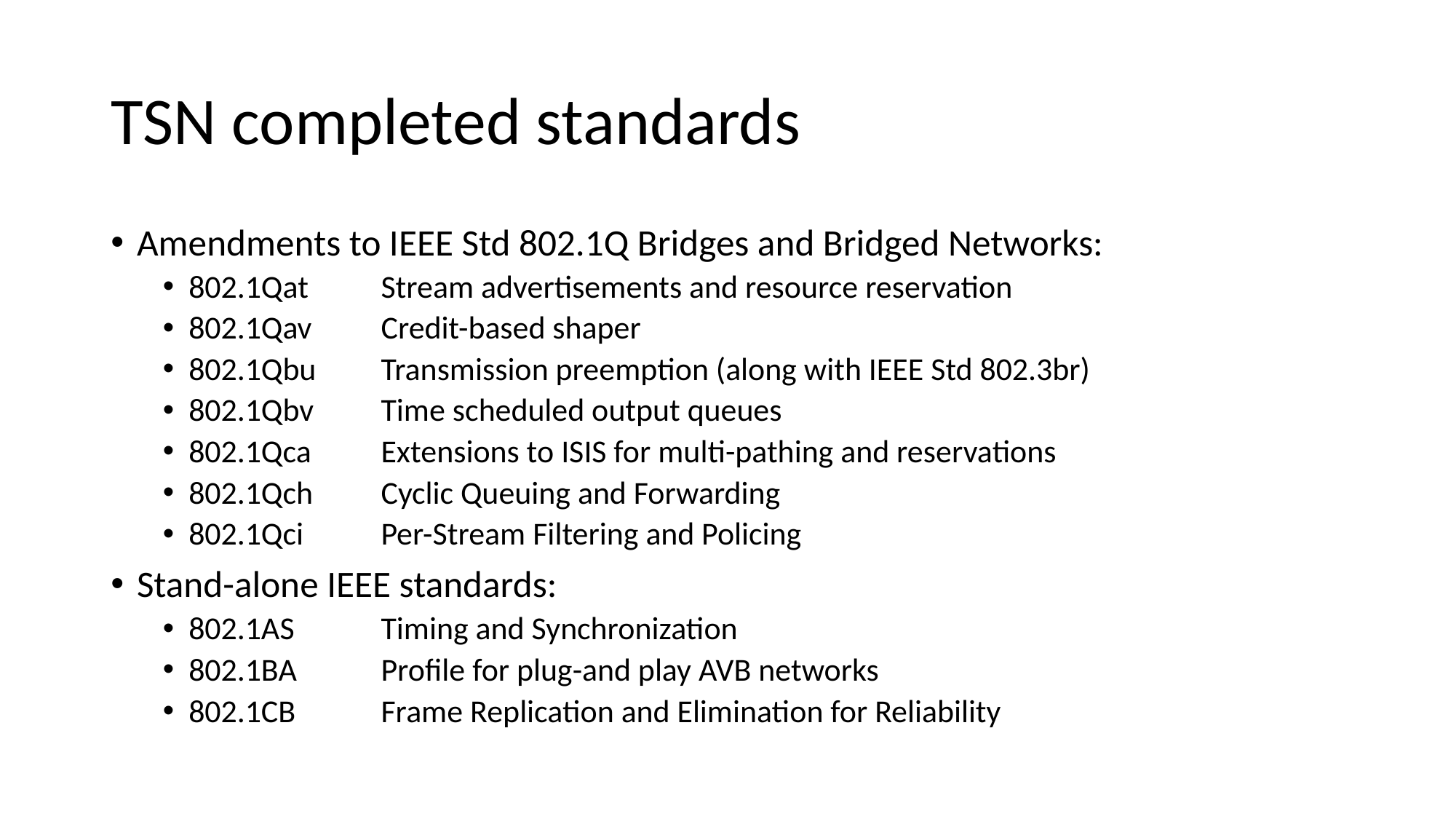

# TSN completed standards
Amendments to IEEE Std 802.1Q Bridges and Bridged Networks:
802.1Qat	Stream advertisements and resource reservation
802.1Qav	Credit-based shaper
802.1Qbu	Transmission preemption (along with IEEE Std 802.3br)
802.1Qbv	Time scheduled output queues
802.1Qca	Extensions to ISIS for multi-pathing and reservations
802.1Qch	Cyclic Queuing and Forwarding
802.1Qci	Per-Stream Filtering and Policing
Stand-alone IEEE standards:
802.1AS	Timing and Synchronization
802.1BA	Profile for plug-and play AVB networks
802.1CB	Frame Replication and Elimination for Reliability